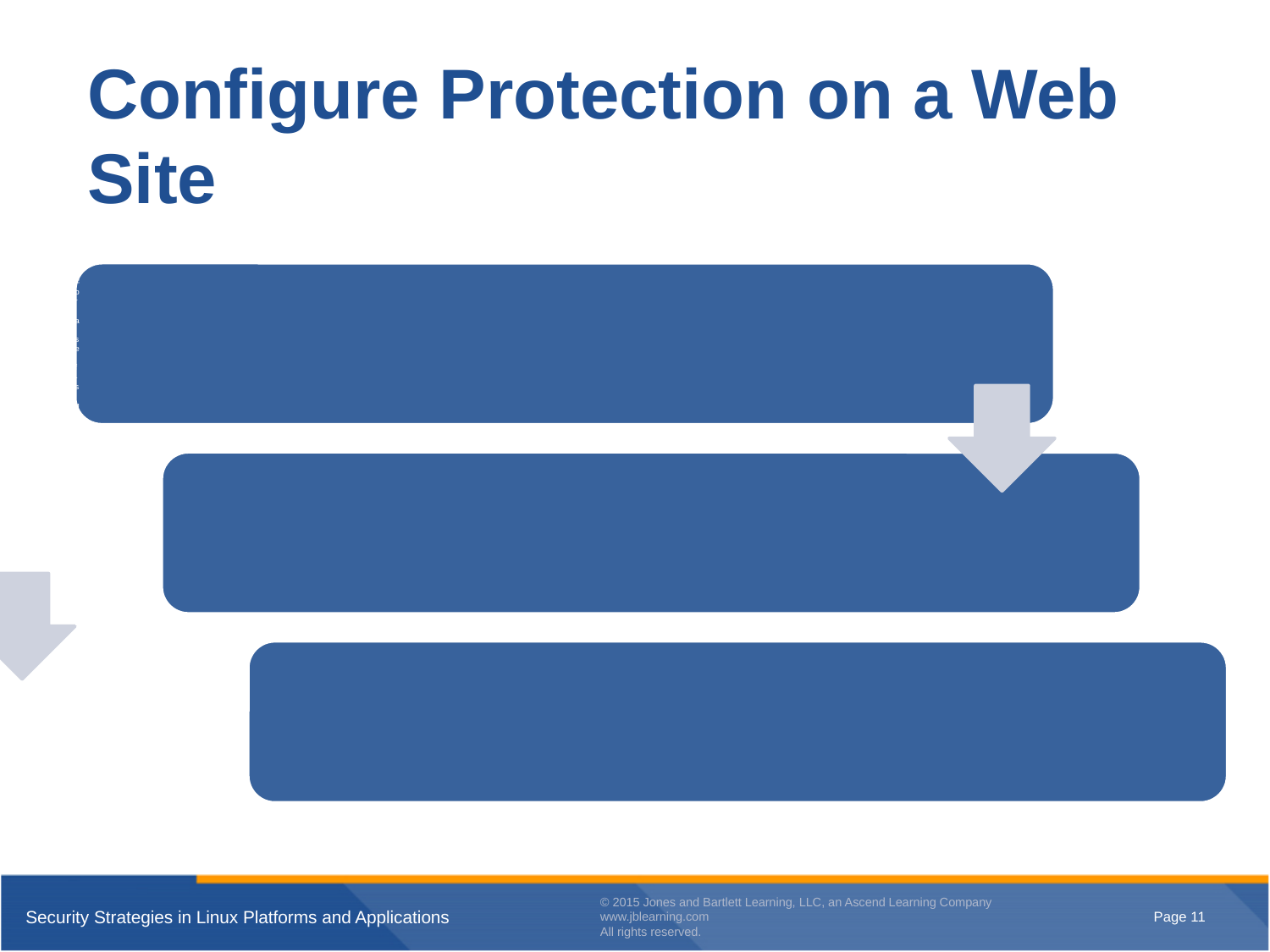

# Configure Protection on a Web Site
For a self-signed certificate, use the openssl command